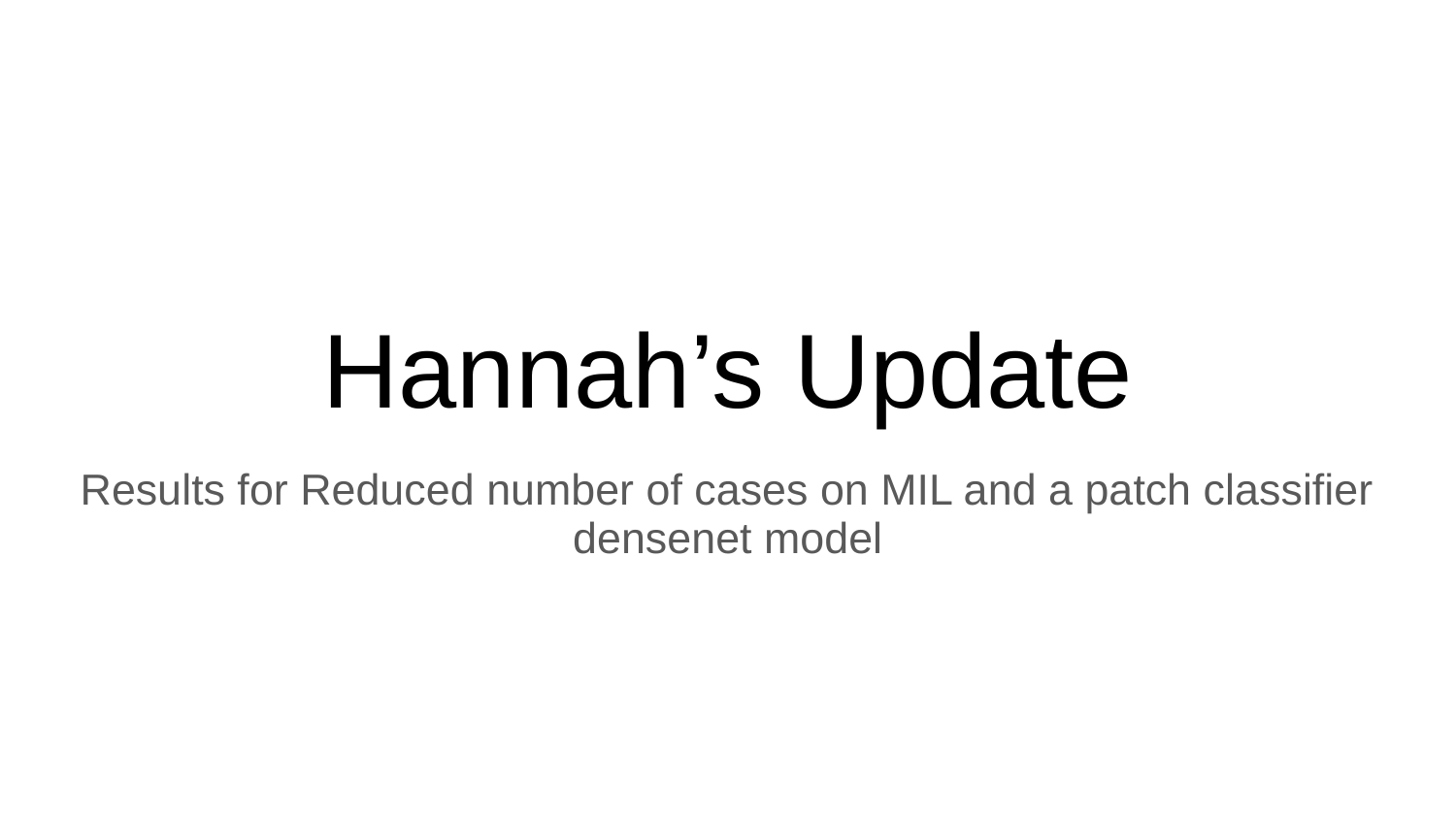

# Hannah’s Update
Results for Reduced number of cases on MIL and a patch classifier densenet model